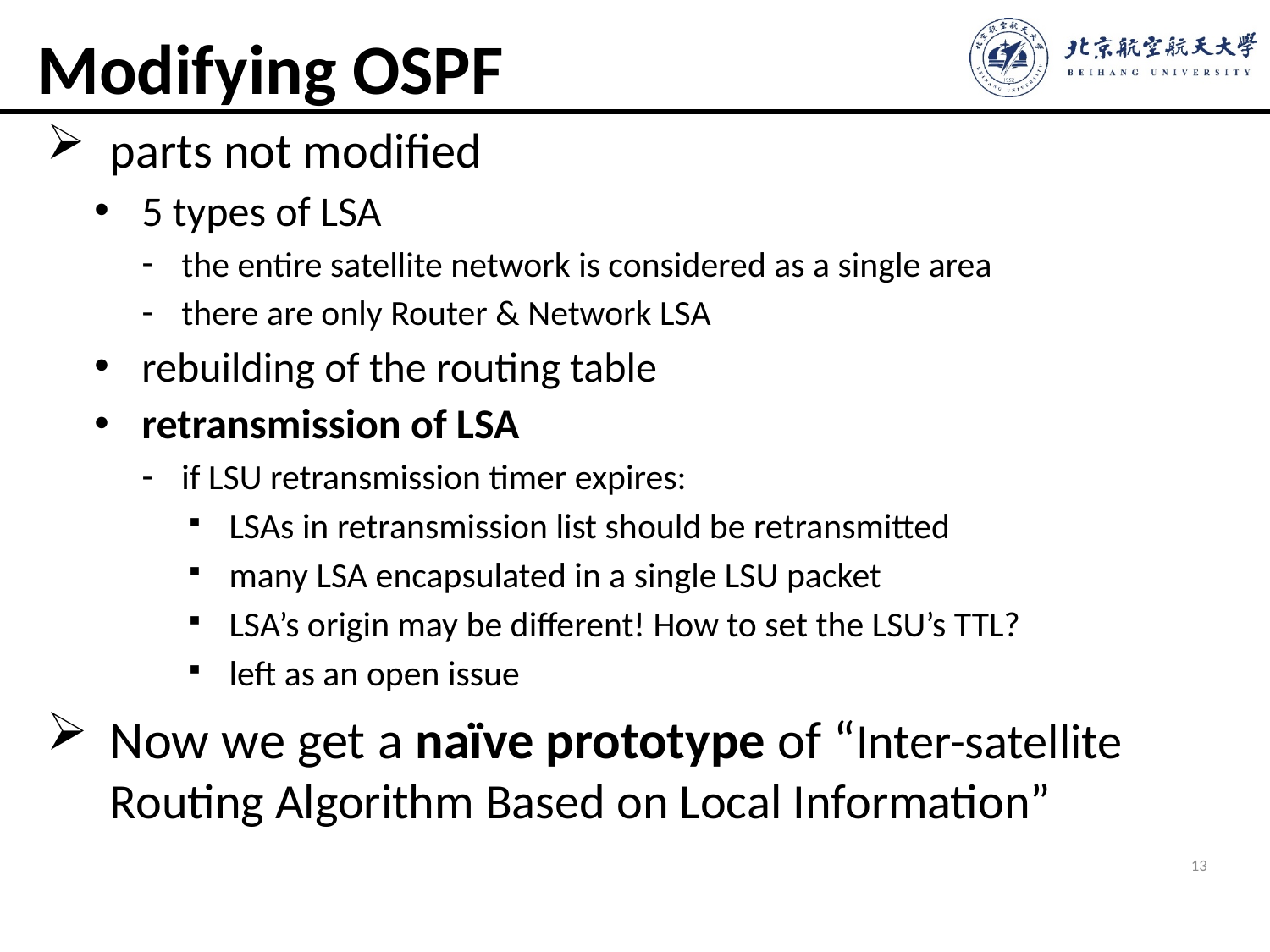

# Modifying OSPF
parts not modified
5 types of LSA
the entire satellite network is considered as a single area
there are only Router & Network LSA
rebuilding of the routing table
retransmission of LSA
if LSU retransmission timer expires:
LSAs in retransmission list should be retransmitted
many LSA encapsulated in a single LSU packet
LSA’s origin may be different! How to set the LSU’s TTL?
left as an open issue
Now we get a naïve prototype of “Inter-satellite Routing Algorithm Based on Local Information”

13